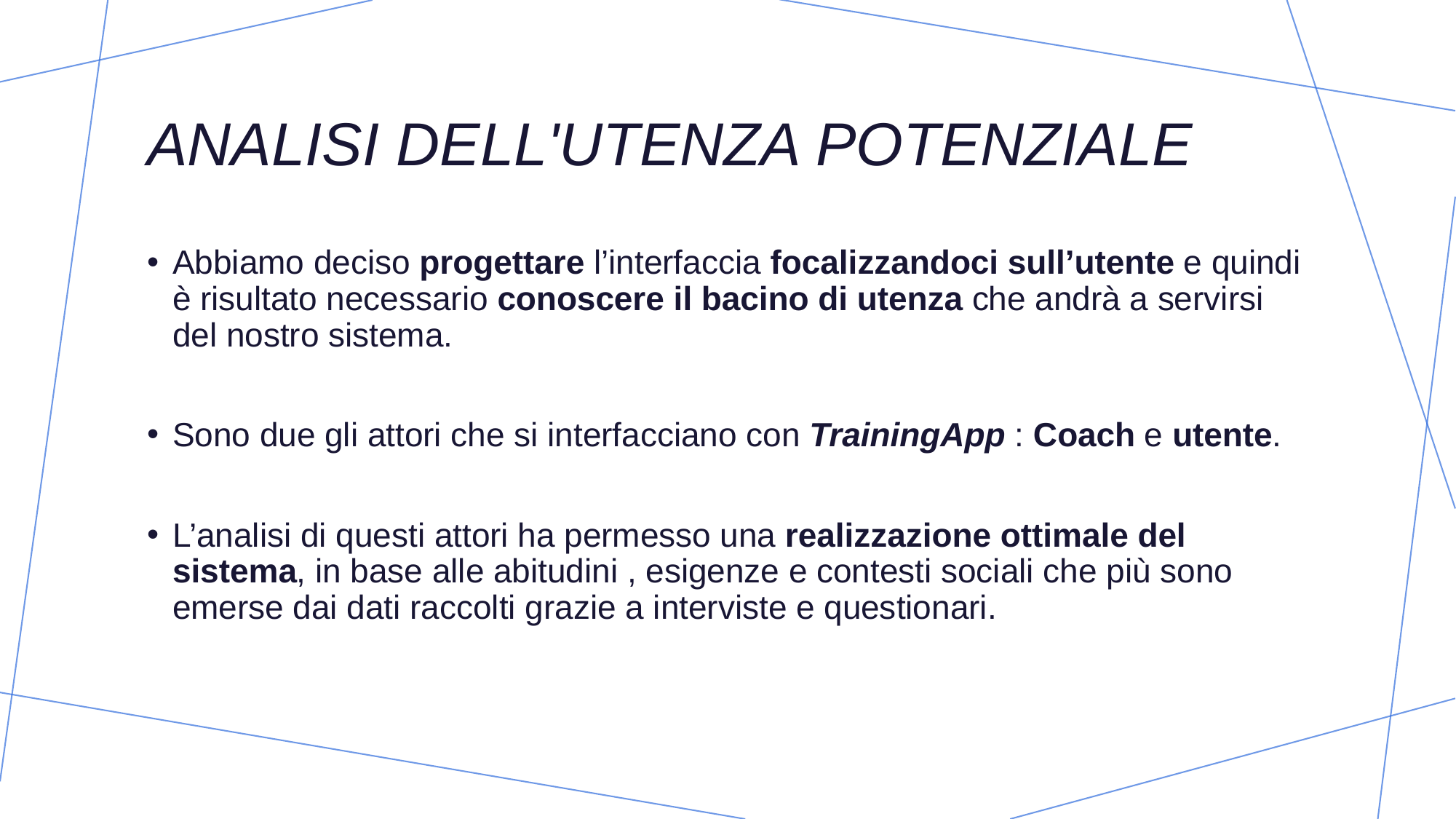

# ANALISI DELL'UTENZA POTENZIALE
Abbiamo deciso progettare l’interfaccia focalizzandoci sull’utente e quindi è risultato necessario conoscere il bacino di utenza che andrà a servirsi del nostro sistema.

Sono due gli attori che si interfacciano con TrainingApp : Coach e utente.

L’analisi di questi attori ha permesso una realizzazione ottimale del sistema, in base alle abitudini , esigenze e contesti sociali che più sono emerse dai dati raccolti grazie a interviste e questionari.